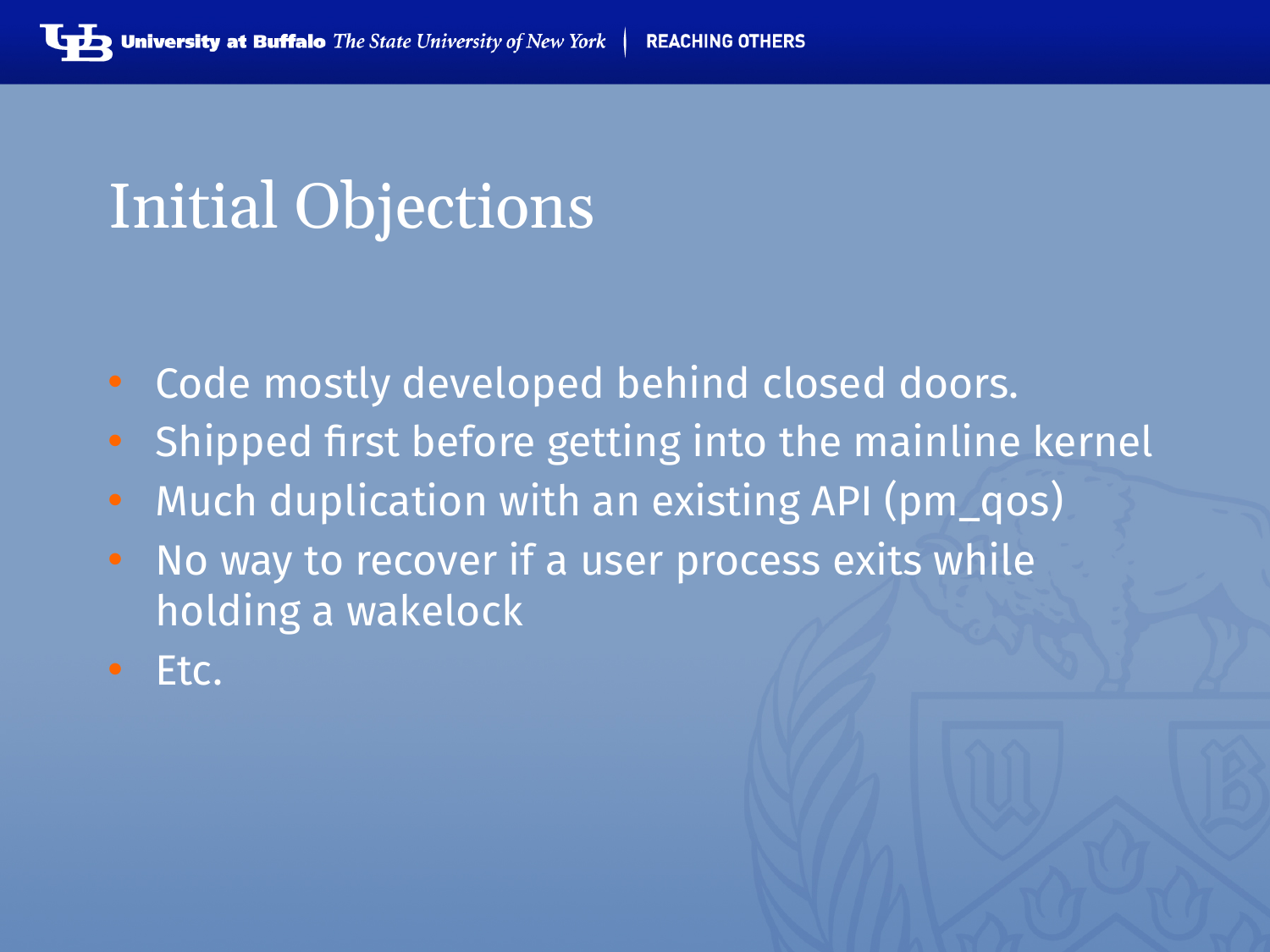

# Initial Objections
Code mostly developed behind closed doors.
Shipped first before getting into the mainline kernel
Much duplication with an existing API (pm_qos)
No way to recover if a user process exits while holding a wakelock
Etc.